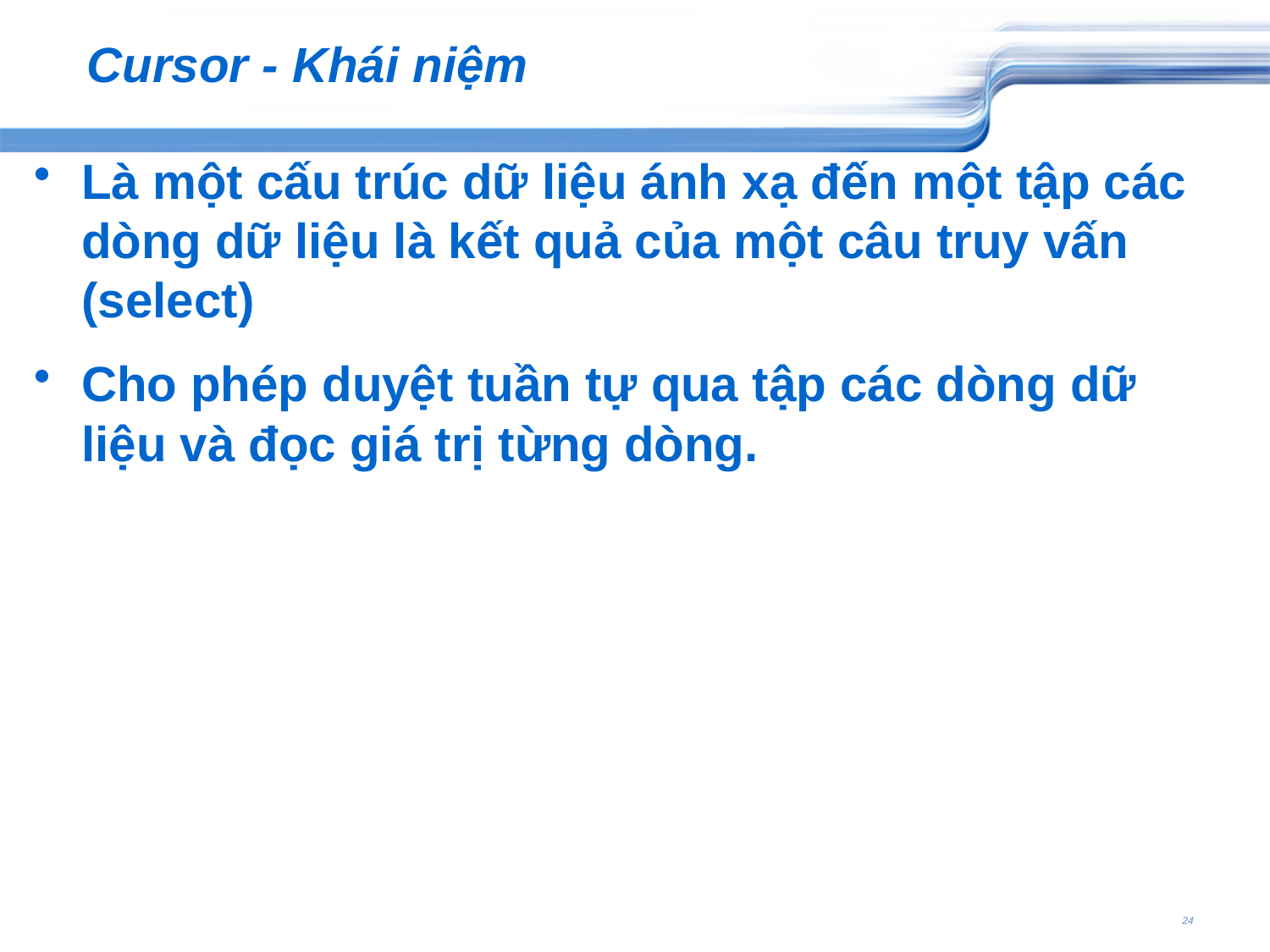

# Cursor - Khái niệm
Là một cấu trúc dữ liệu ánh xạ đến một tập các dòng dữ liệu là kết quả của một câu truy vấn (select)
Cho phép duyệt tuần tự qua tập các dòng dữ liệu và đọc giá trị từng dòng.
24